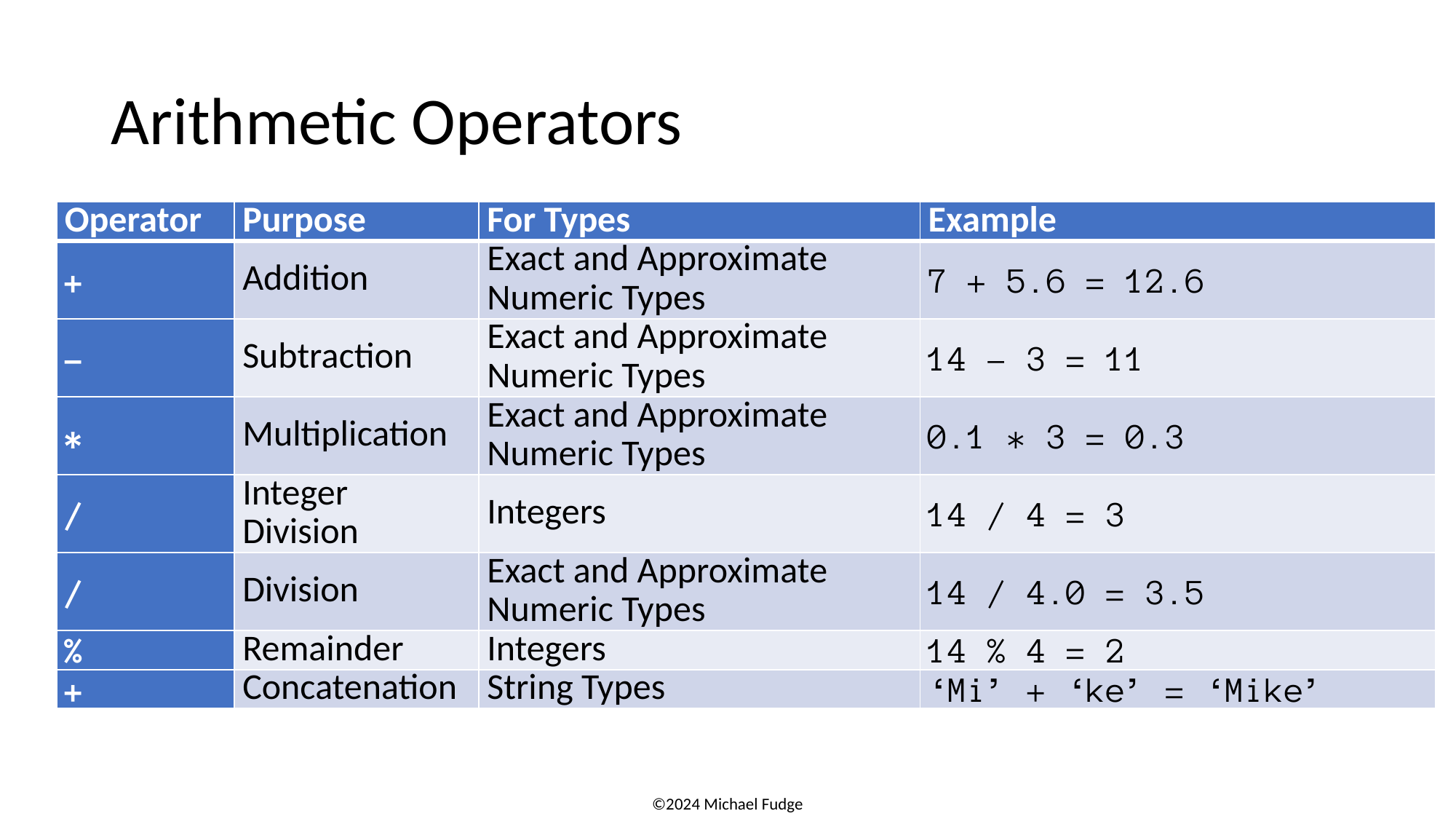

# Arithmetic Operators
| Operator | Purpose | For Types | Example |
| --- | --- | --- | --- |
| + | Addition | Exact and Approximate Numeric Types | 7 + 5.6 = 12.6 |
| - | Subtraction | Exact and Approximate Numeric Types | 14 – 3 = 11 |
| \* | Multiplication | Exact and Approximate Numeric Types | 0.1 \* 3 = 0.3 |
| / | Integer Division | Integers | 14 / 4 = 3 |
| / | Division | Exact and Approximate Numeric Types | 14 / 4.0 = 3.5 |
| % | Remainder | Integers | 14 % 4 = 2 |
| + | Concatenation | String Types | ‘Mi’ + ‘ke’ = ‘Mike’ |